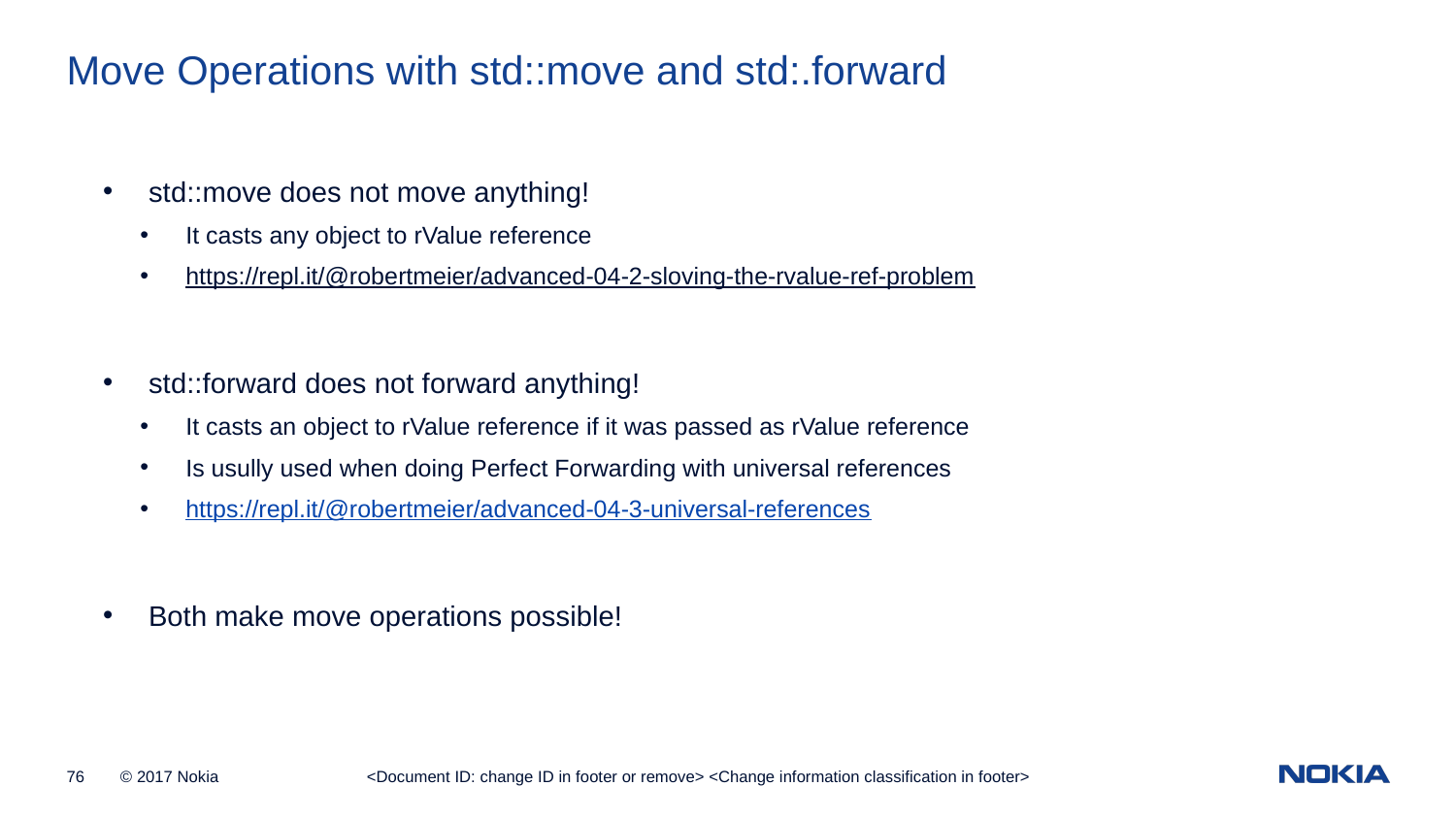

Move Operations with std::move and std:.forward

std::move does not move anything!
It casts any object to rValue reference
https://repl.it/@robertmeier/advanced-04-2-sloving-the-rvalue-ref-problem

std::forward does not forward anything!
It casts an object to rValue reference if it was passed as rValue reference
Is usully used when doing Perfect Forwarding with universal references
https://repl.it/@robertmeier/advanced-04-3-universal-references

Both make move operations possible!

<Document ID: change ID in footer or remove> <Change information classification in footer>